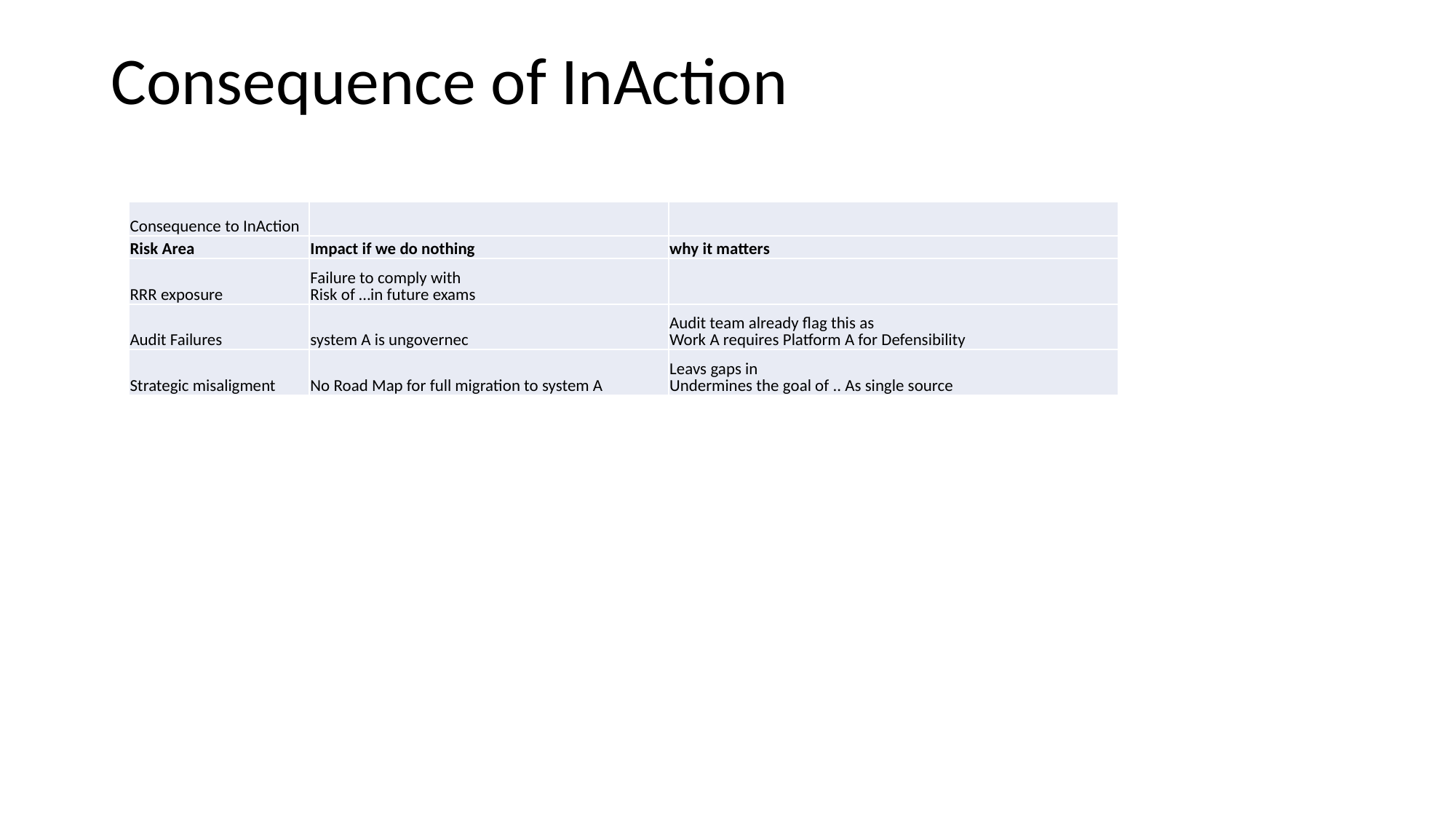

# Consequence of InAction
| Consequence to InAction |  |  |
| --- | --- | --- |
| Risk Area | Impact if we do nothing | why it matters |
| RRR exposure | Failure to comply with Risk of …in future exams |  |
| Audit Failures | system A is ungovernec | Audit team already flag this as Work A requires Platform A for Defensibility |
| Strategic misaligment | No Road Map for full migration to system A | Leavs gaps in Undermines the goal of .. As single source |